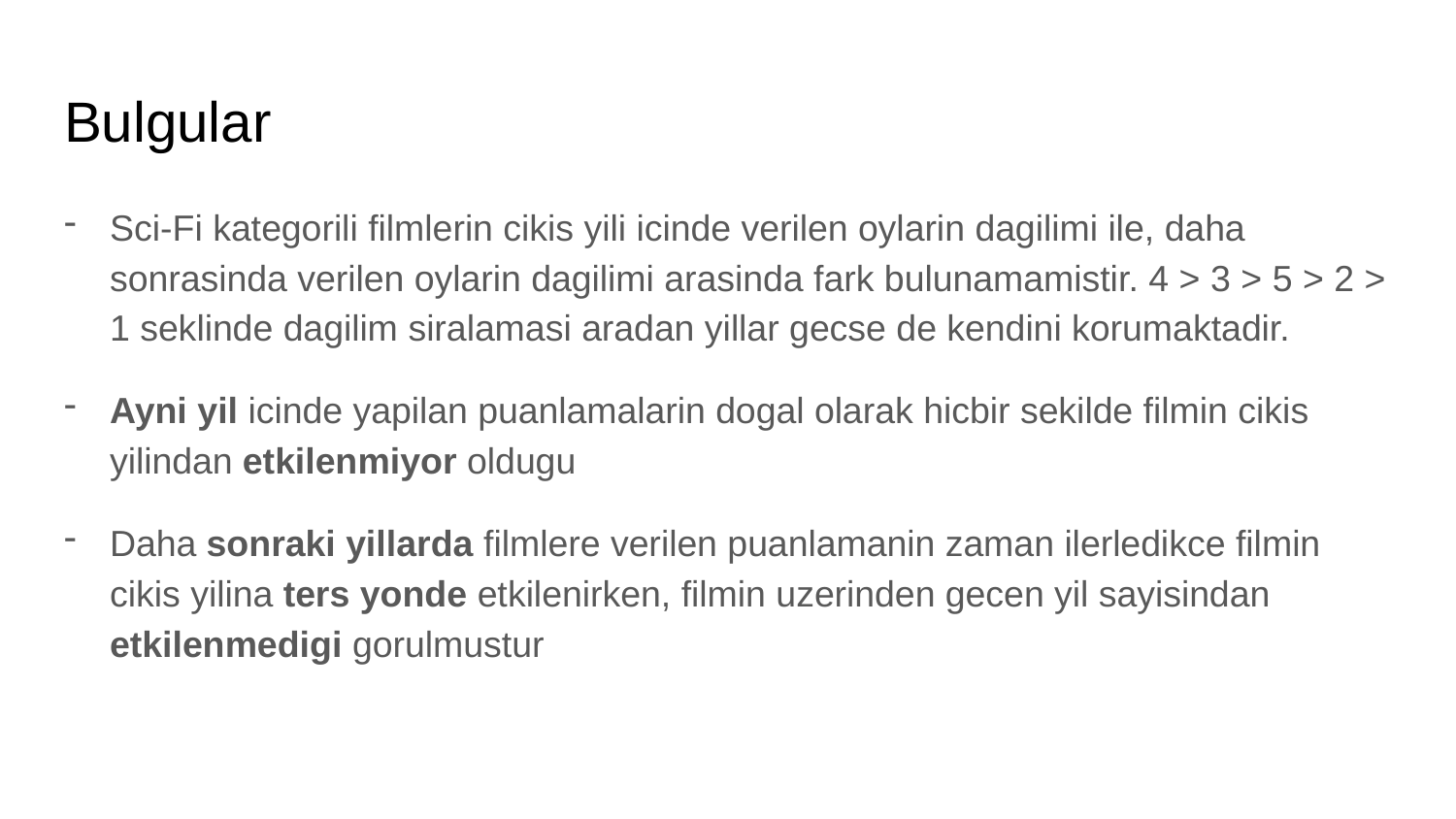

# Bulgular
Sci-Fi kategorili filmlerin cikis yili icinde verilen oylarin dagilimi ile, daha sonrasinda verilen oylarin dagilimi arasinda fark bulunamamistir. 4 > 3 > 5 > 2 > 1 seklinde dagilim siralamasi aradan yillar gecse de kendini korumaktadir.
Ayni yil icinde yapilan puanlamalarin dogal olarak hicbir sekilde filmin cikis yilindan etkilenmiyor oldugu
Daha sonraki yillarda filmlere verilen puanlamanin zaman ilerledikce filmin cikis yilina ters yonde etkilenirken, filmin uzerinden gecen yil sayisindan etkilenmedigi gorulmustur